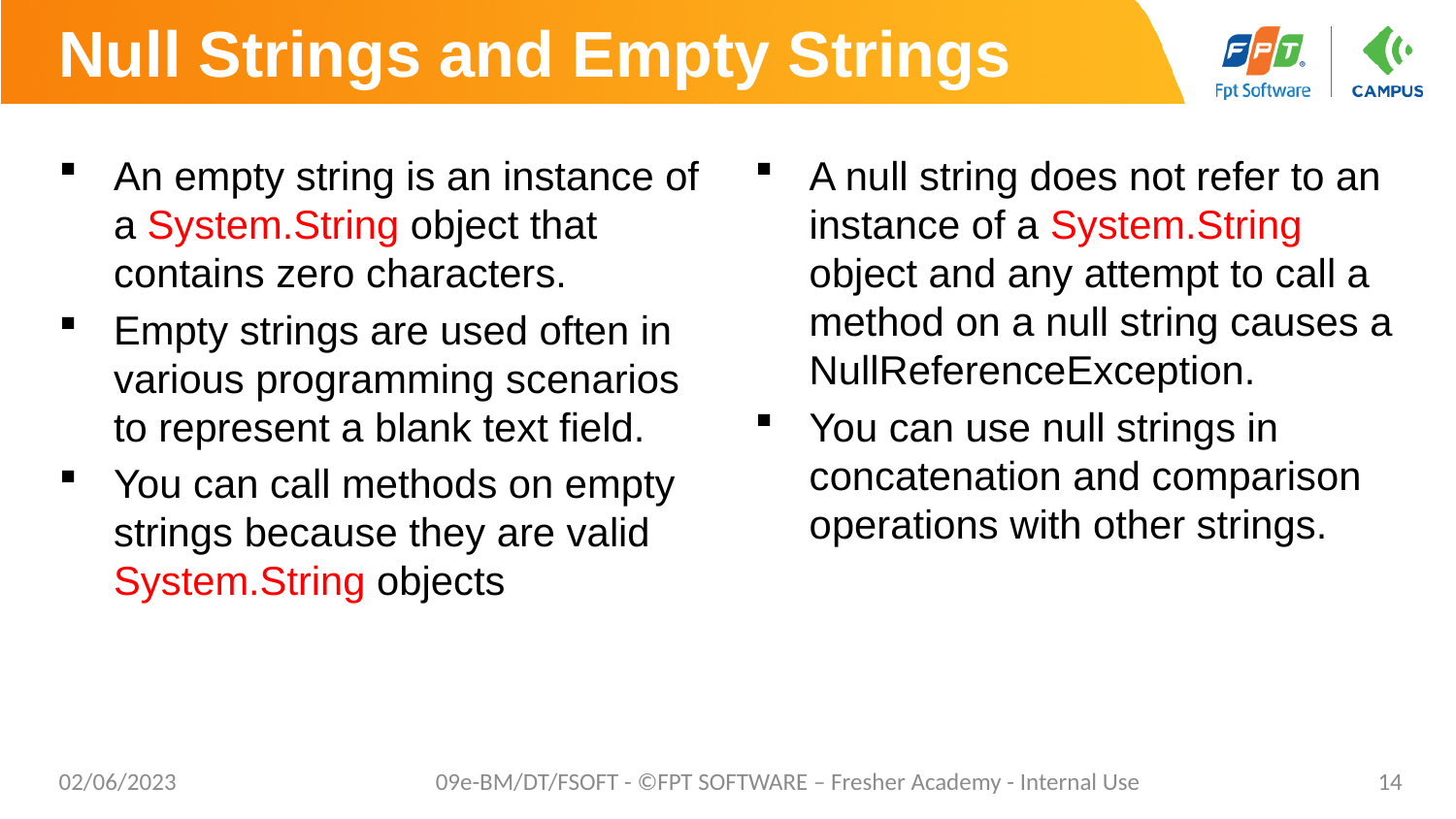

# Null Strings and Empty Strings
An empty string is an instance of a System.String object that contains zero characters.
Empty strings are used often in various programming scenarios to represent a blank text field.
You can call methods on empty strings because they are valid System.String objects
A null string does not refer to an instance of a System.String object and any attempt to call a method on a null string causes a NullReferenceException.
You can use null strings in concatenation and comparison operations with other strings.
02/06/2023
09e-BM/DT/FSOFT - ©FPT SOFTWARE – Fresher Academy - Internal Use
14